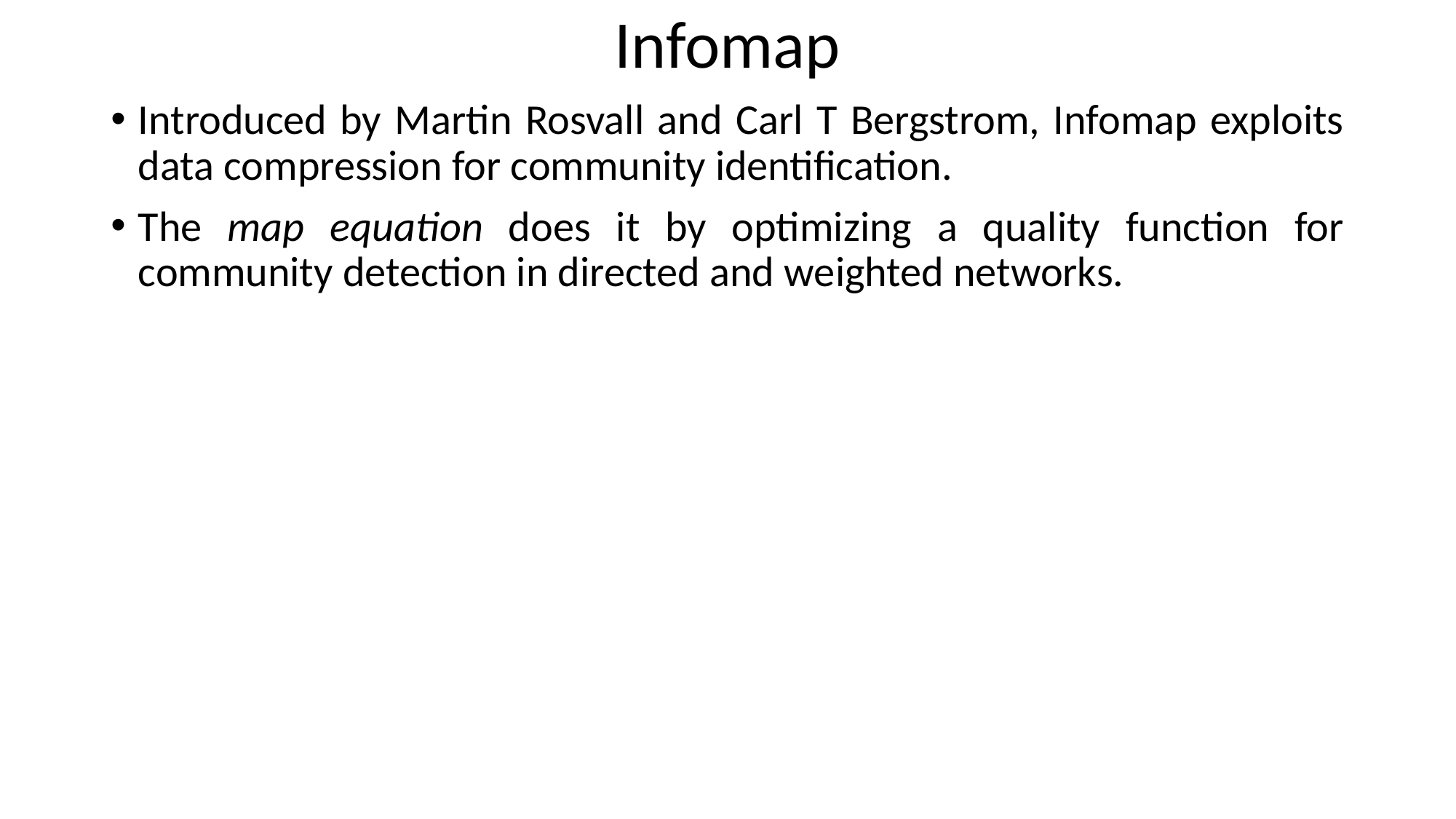

# Infomap
Introduced by Martin Rosvall and Carl T Bergstrom, Infomap exploits data compression for community identification.
The map equation does it by optimizing a quality function for community detection in directed and weighted networks.